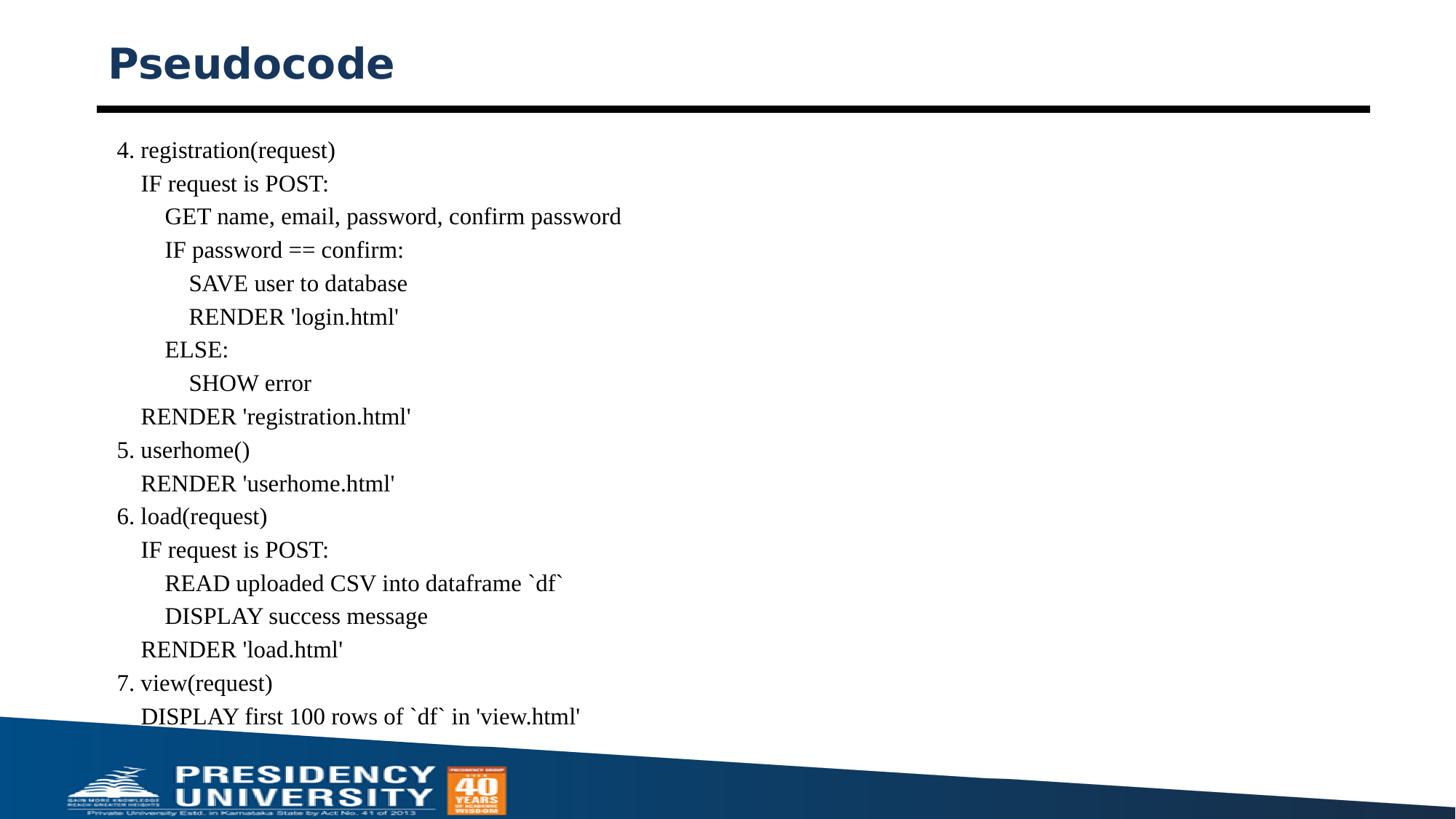

# Pseudocode
4. registration(request)
    IF request is POST:
        GET name, email, password, confirm password
        IF password == confirm:
            SAVE user to database
            RENDER 'login.html'
        ELSE:
            SHOW error
    RENDER 'registration.html'
5. userhome()
    RENDER 'userhome.html'
6. load(request)
    IF request is POST:
        READ uploaded CSV into dataframe `df`
        DISPLAY success message
    RENDER 'load.html'
7. view(request)
    DISPLAY first 100 rows of `df` in 'view.html'